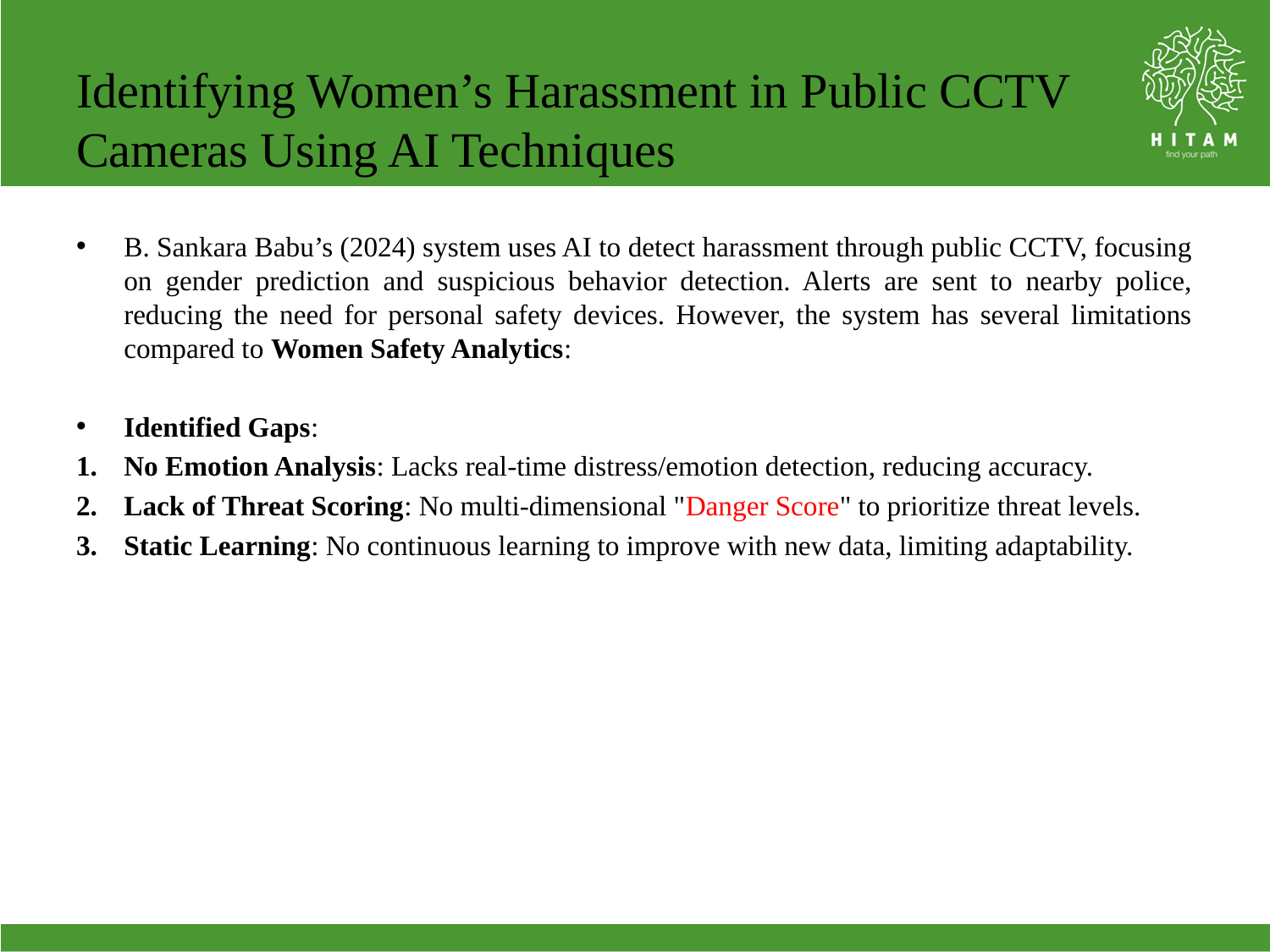

# Identifying Women’s Harassment in Public CCTV Cameras Using AI Techniques
B. Sankara Babu’s (2024) system uses AI to detect harassment through public CCTV, focusing on gender prediction and suspicious behavior detection. Alerts are sent to nearby police, reducing the need for personal safety devices. However, the system has several limitations compared to Women Safety Analytics:

Identified Gaps:
No Emotion Analysis: Lacks real-time distress/emotion detection, reducing accuracy.
Lack of Threat Scoring: No multi-dimensional "Danger Score" to prioritize threat levels.
Static Learning: No continuous learning to improve with new data, limiting adaptability.